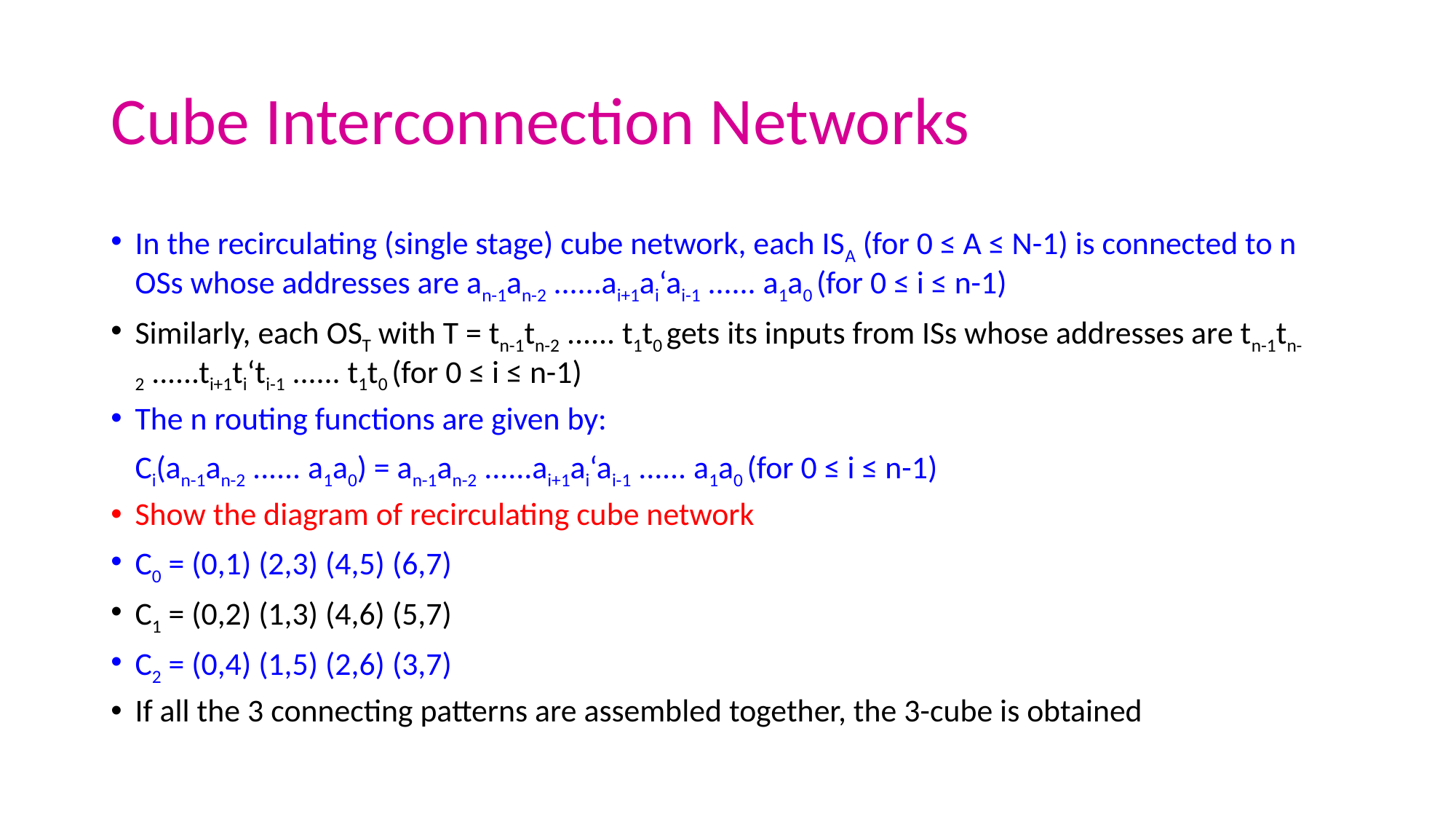

# Cube Interconnection Networks
In the recirculating (single stage) cube network, each ISA (for 0 ≤ A ≤ N-1) is connected to n OSs whose addresses are an-1an-2 ......ai+1ai‘ai-1 ...... a1a0 (for 0 ≤ i ≤ n-1)
Similarly, each OST with T = tn-1tn-2 ...... t1t0 gets its inputs from ISs whose addresses are tn-1tn-2 ......ti+1ti‘ti-1 ...... t1t0 (for 0 ≤ i ≤ n-1)
The n routing functions are given by:
		Ci(an-1an-2 ...... a1a0) = an-1an-2 ......ai+1ai‘ai-1 ...... a1a0 (for 0 ≤ i ≤ n-1)
Show the diagram of recirculating cube network
C0 = (0,1) (2,3) (4,5) (6,7)
C1 = (0,2) (1,3) (4,6) (5,7)
C2 = (0,4) (1,5) (2,6) (3,7)
If all the 3 connecting patterns are assembled together, the 3-cube is obtained